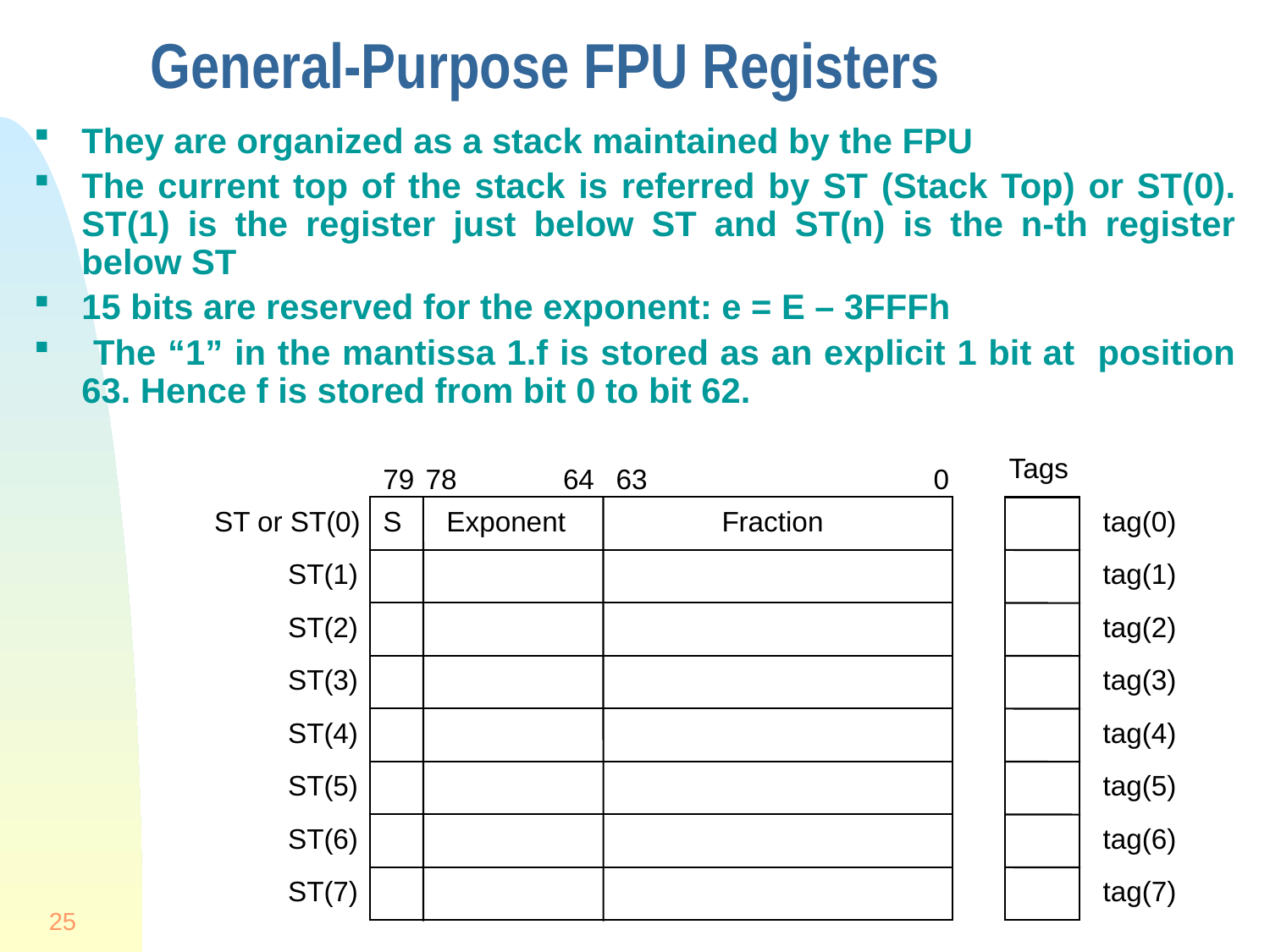

# General-Purpose FPU Registers
They are organized as a stack maintained by the FPU
The current top of the stack is referred by ST (Stack Top) or ST(0). ST(1) is the register just below ST and ST(n) is the n-th register below ST
15 bits are reserved for the exponent: e = E – 3FFFh
 The “1” in the mantissa 1.f is stored as an explicit 1 bit at  position 63. Hence f is stored from bit 0 to bit 62.
Tags
79
78
64
63
0
ST or ST(0)

S

Exponent

Fraction

tag(0)
ST(1)

tag(1)
ST(2)

tag(2)
ST(3)

tag(3)
ST(4)

tag(4)
ST(5)

tag(5)
ST(6)

tag(6)
ST(7)

tag(7)
25